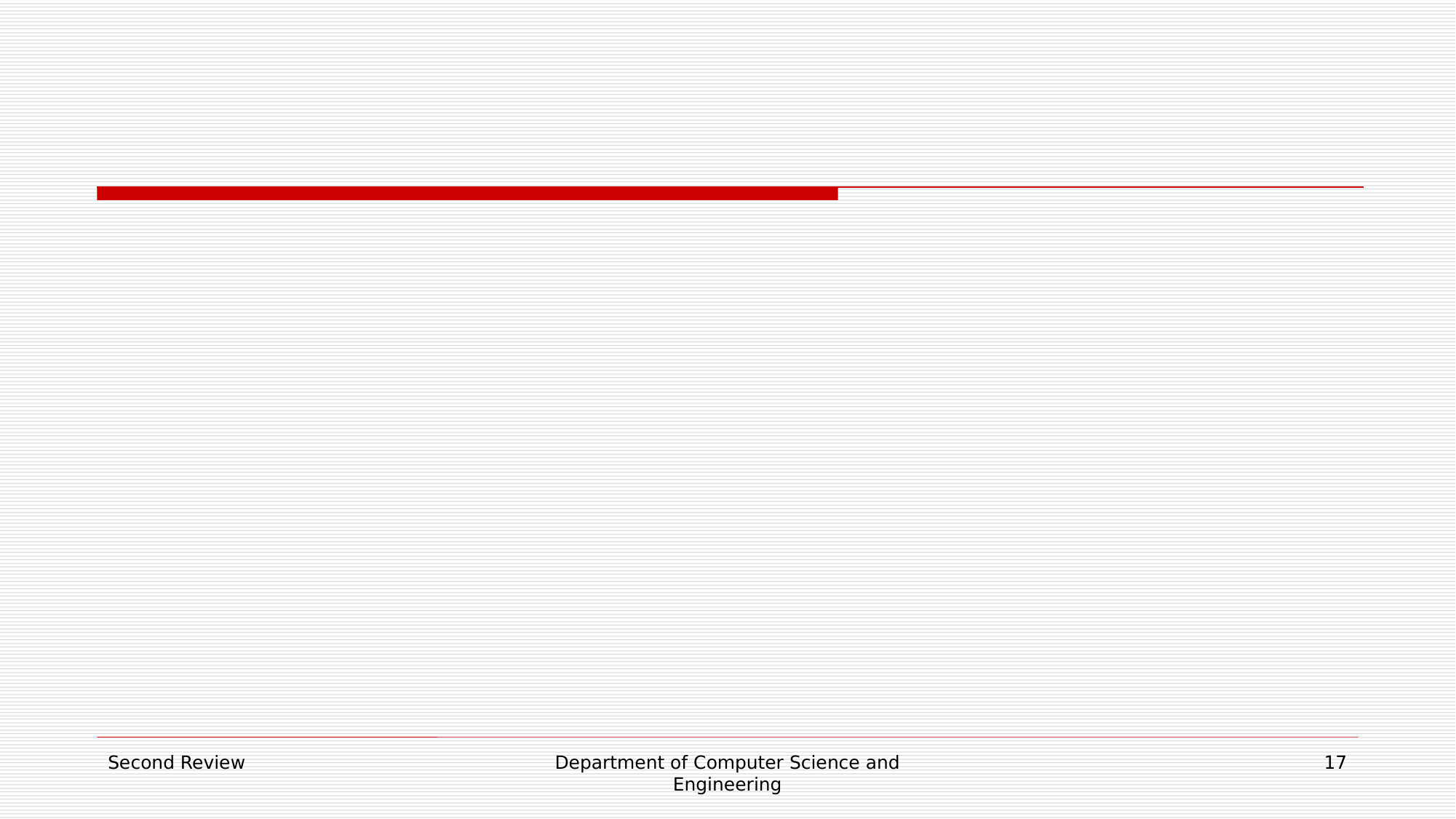

#
Second Review
Department of Computer Science and Engineering
17